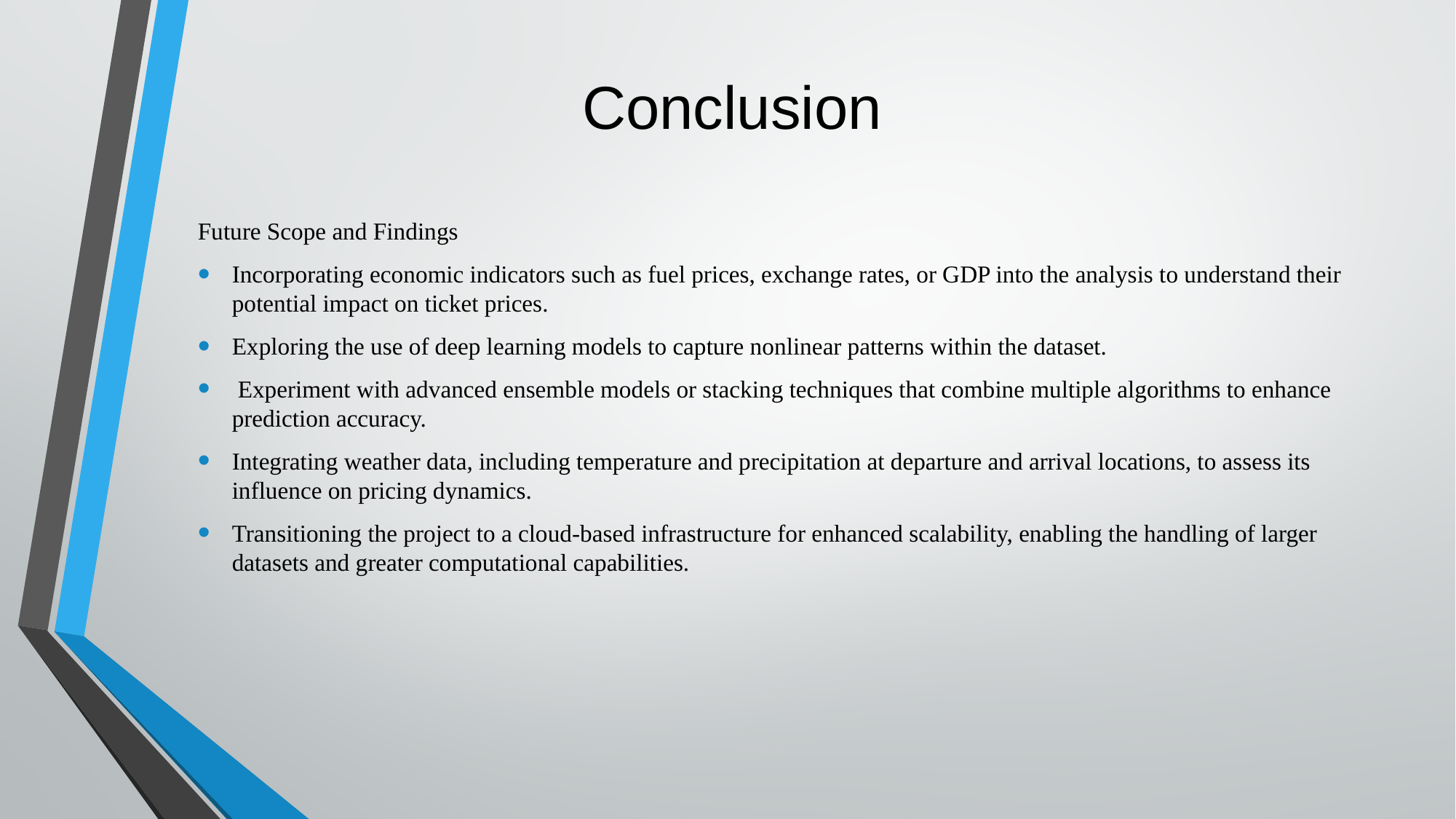

# Conclusion
Future Scope and Findings
Incorporating economic indicators such as fuel prices, exchange rates, or GDP into the analysis to understand their potential impact on ticket prices.
Exploring the use of deep learning models to capture nonlinear patterns within the dataset.
 Experiment with advanced ensemble models or stacking techniques that combine multiple algorithms to enhance prediction accuracy.
Integrating weather data, including temperature and precipitation at departure and arrival locations, to assess its influence on pricing dynamics.
Transitioning the project to a cloud-based infrastructure for enhanced scalability, enabling the handling of larger datasets and greater computational capabilities.